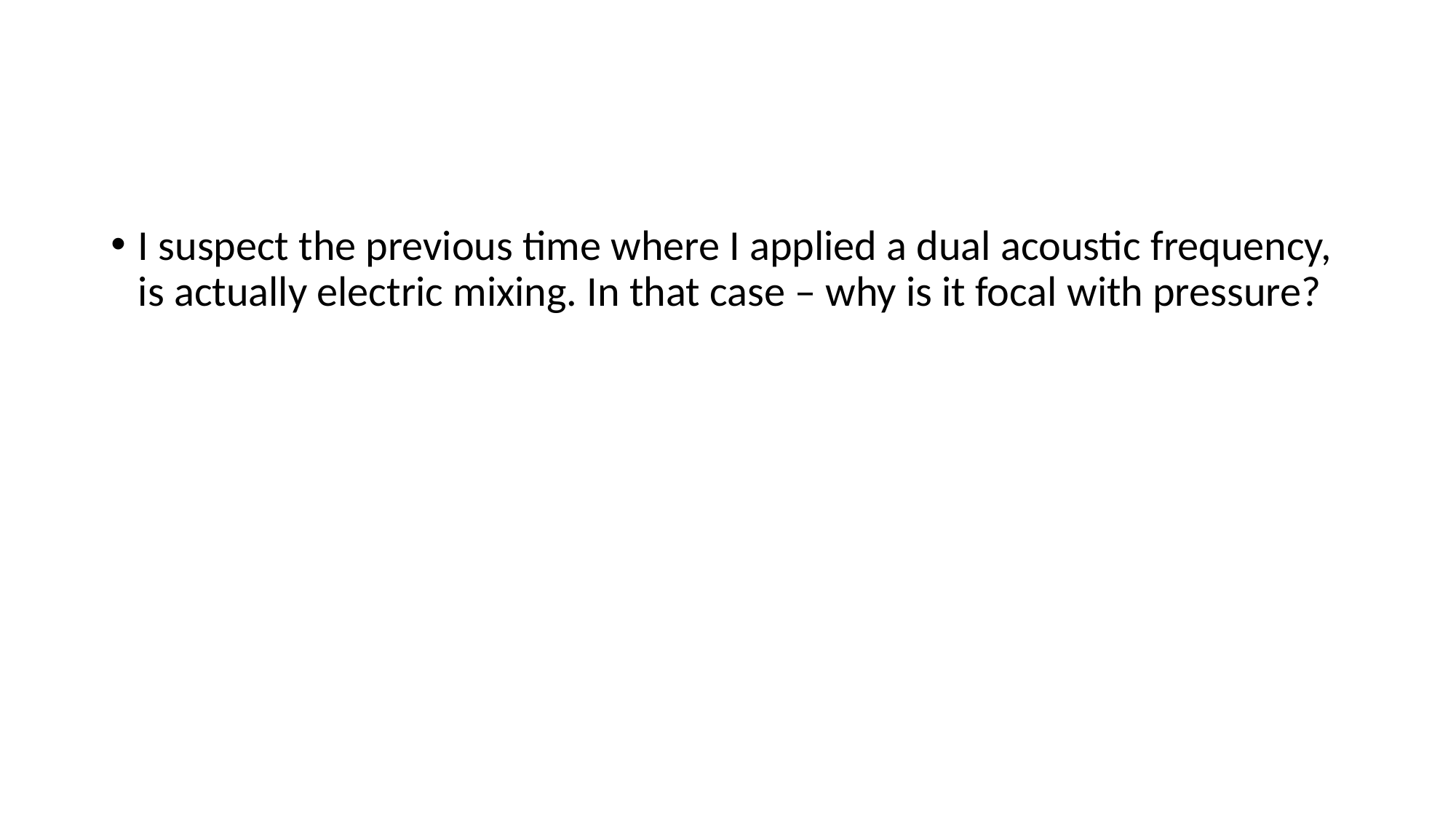

#
I suspect the previous time where I applied a dual acoustic frequency, is actually electric mixing. In that case – why is it focal with pressure?